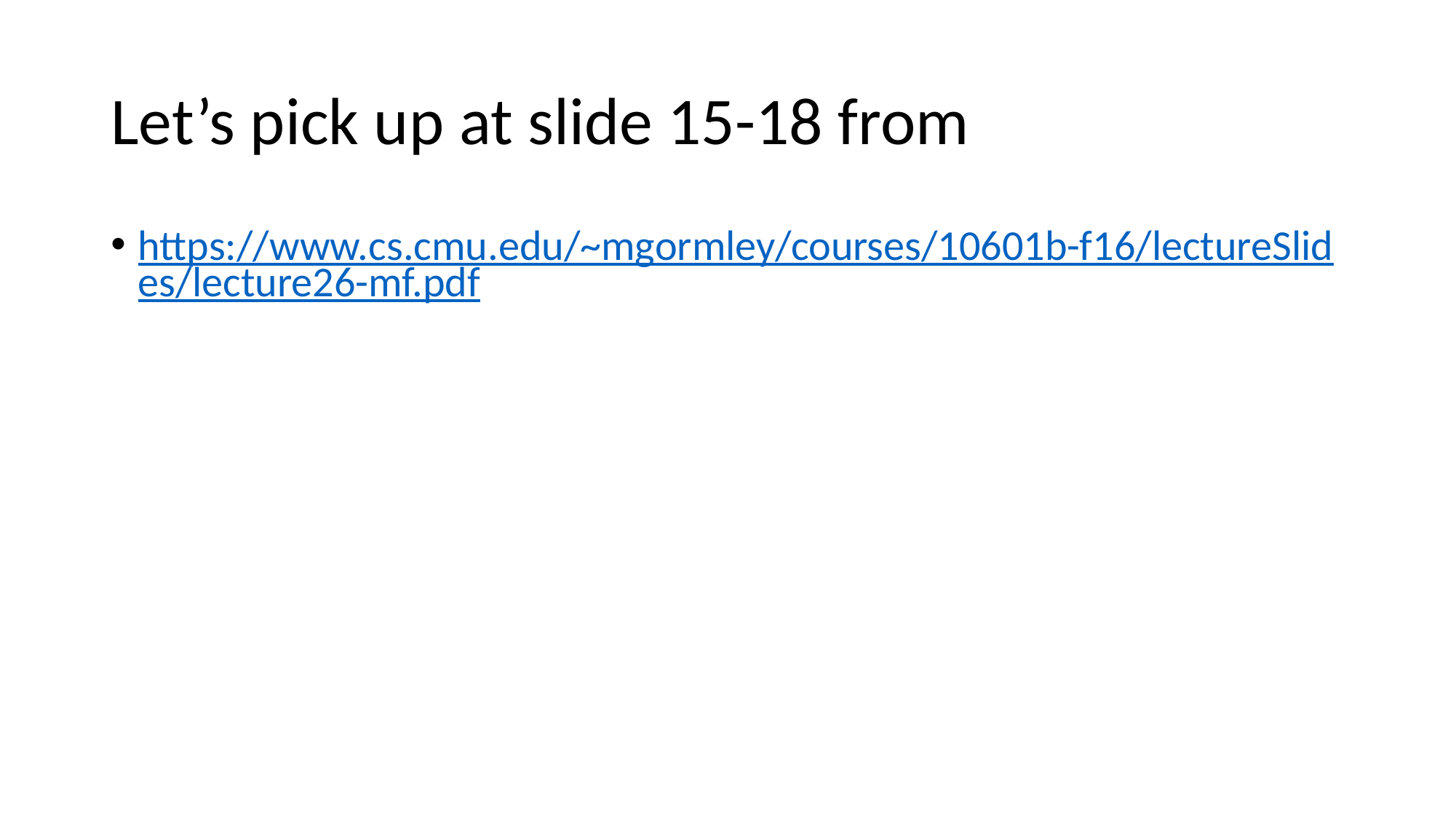

# Let’s pick up at slide 15-18 from
https://www.cs.cmu.edu/~mgormley/courses/10601b-f16/lectureSlides/lecture26-mf.pdf